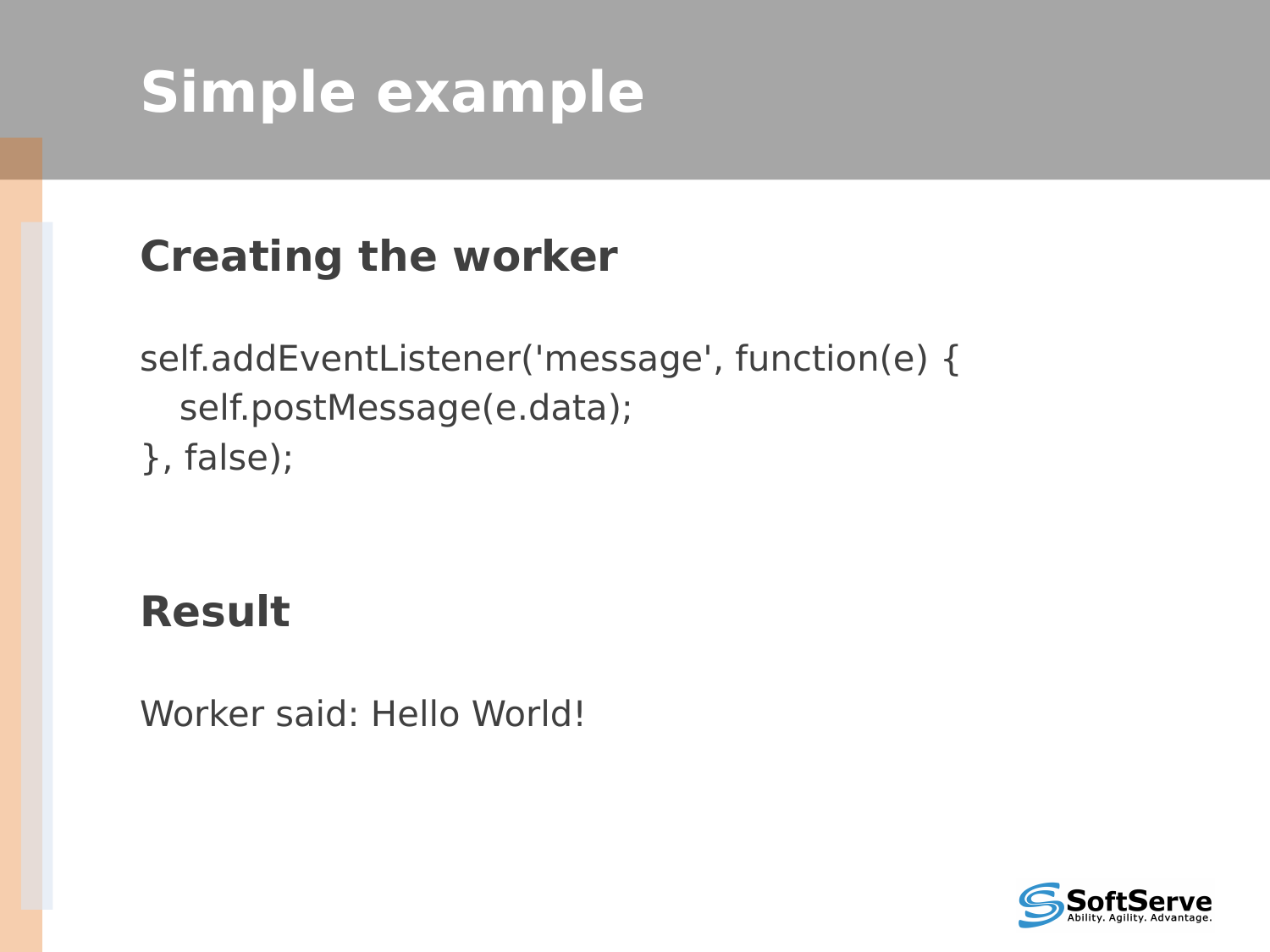

# Simple example
Creating the worker

self.addEventListener('message', function(e) {
	self.postMessage(e.data);
}, false);

Result

Worker said: Hello World!